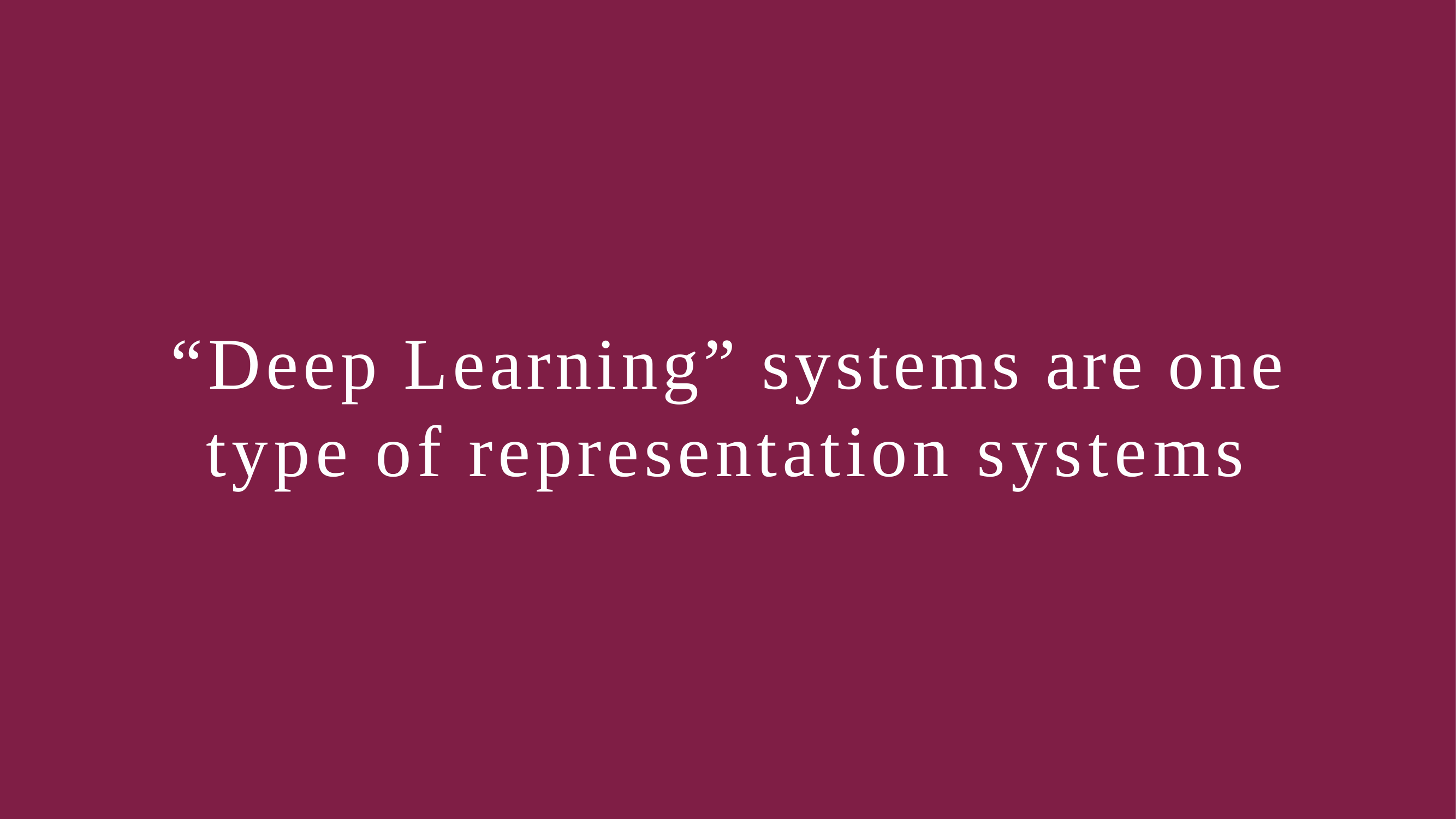

“Deep Learning” systems are one
type of representation systems